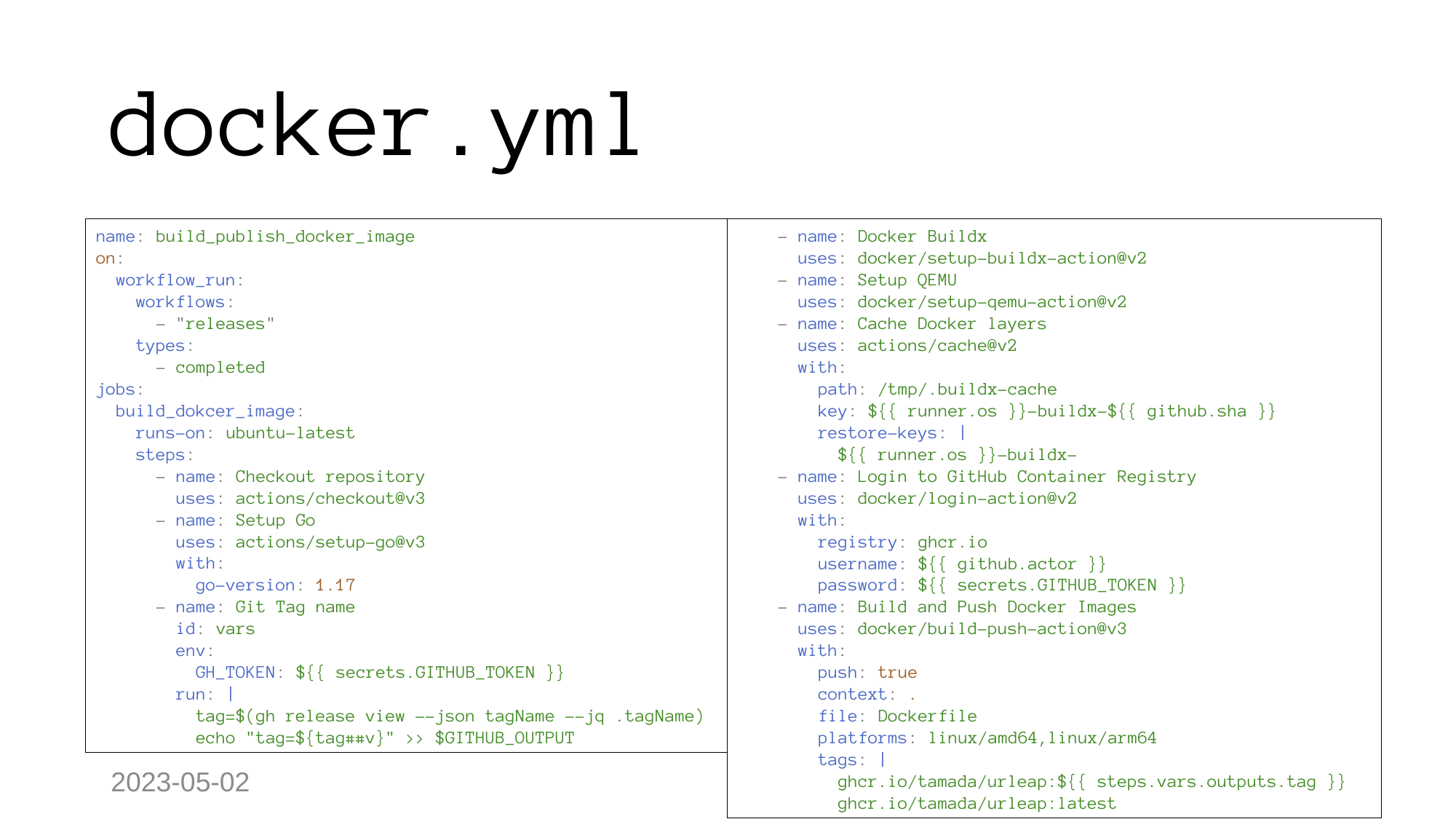

# docker.yml

name: build_publish_docker_image
on:
  workflow_run:
    workflows:
      - "releases"
    types:
      - completed
jobs:
  build_dokcer_image:
    runs-on: ubuntu-latest
    steps:
      - name: Checkout repository
        uses: actions/checkout@v3
      - name: Setup Go
        uses: actions/setup-go@v3
        with:
          go-version: 1.17
      - name: Git Tag name
        id: vars
        env:
          GH_TOKEN: ${{ secrets.GITHUB_TOKEN }}
        run: |
          tag=$(gh release view --json tagName --jq .tagName)
          echo "tag=${tag##v}" >> $GITHUB_OUTPUT
    - name: Docker Buildx
      uses: docker/setup-buildx-action@v2
    - name: Setup QEMU
      uses: docker/setup-qemu-action@v2
    - name: Cache Docker layers
      uses: actions/cache@v2
      with:
        path: /tmp/.buildx-cache
        key: ${{ runner.os }}-buildx-${{ github.sha }}
        restore-keys: |
          ${{ runner.os }}-buildx-
    - name: Login to GitHub Container Registry
      uses: docker/login-action@v2
      with:
        registry: ghcr.io
        username: ${{ github.actor }}
        password: ${{ secrets.GITHUB_TOKEN }}
    - name: Build and Push Docker Images
      uses: docker/build-push-action@v3
      with:
        push: true
        context: .
        file: Dockerfile
        platforms: linux/amd64,linux/arm64
        tags: |
          ghcr.io/tamada/urleap:${{ steps.vars.outputs.tag }}
          ghcr.io/tamada/urleap:latest
2023-05-02
39